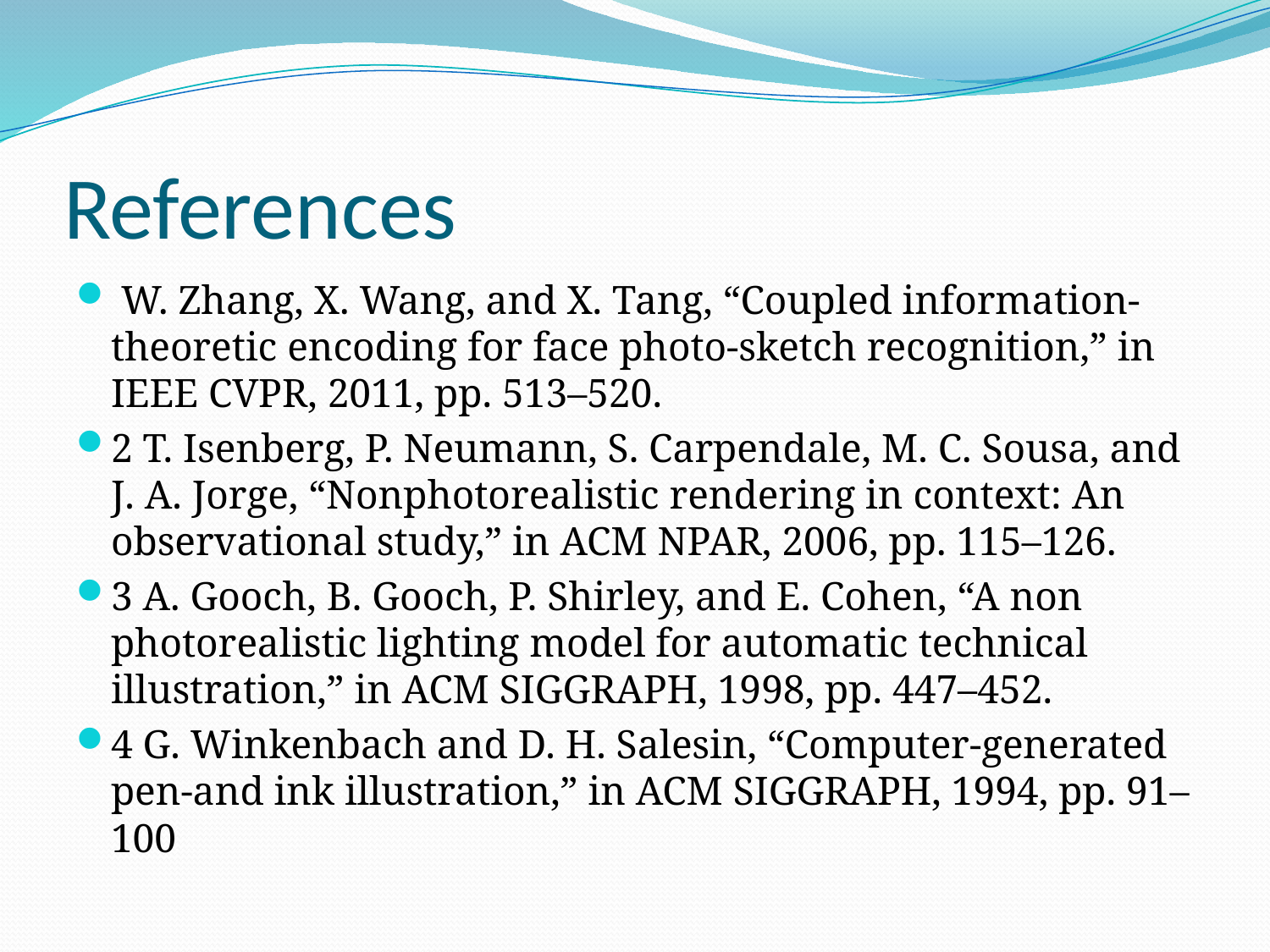

# References
 W. Zhang, X. Wang, and X. Tang, “Coupled information-theoretic encoding for face photo-sketch recognition,” in IEEE CVPR, 2011, pp. 513–520.
2 T. Isenberg, P. Neumann, S. Carpendale, M. C. Sousa, and J. A. Jorge, “Nonphotorealistic rendering in context: An observational study,” in ACM NPAR, 2006, pp. 115–126.
3 A. Gooch, B. Gooch, P. Shirley, and E. Cohen, “A non photorealistic lighting model for automatic technical illustration,” in ACM SIGGRAPH, 1998, pp. 447–452.
4 G. Winkenbach and D. H. Salesin, “Computer-generated pen-and ink illustration,” in ACM SIGGRAPH, 1994, pp. 91–100